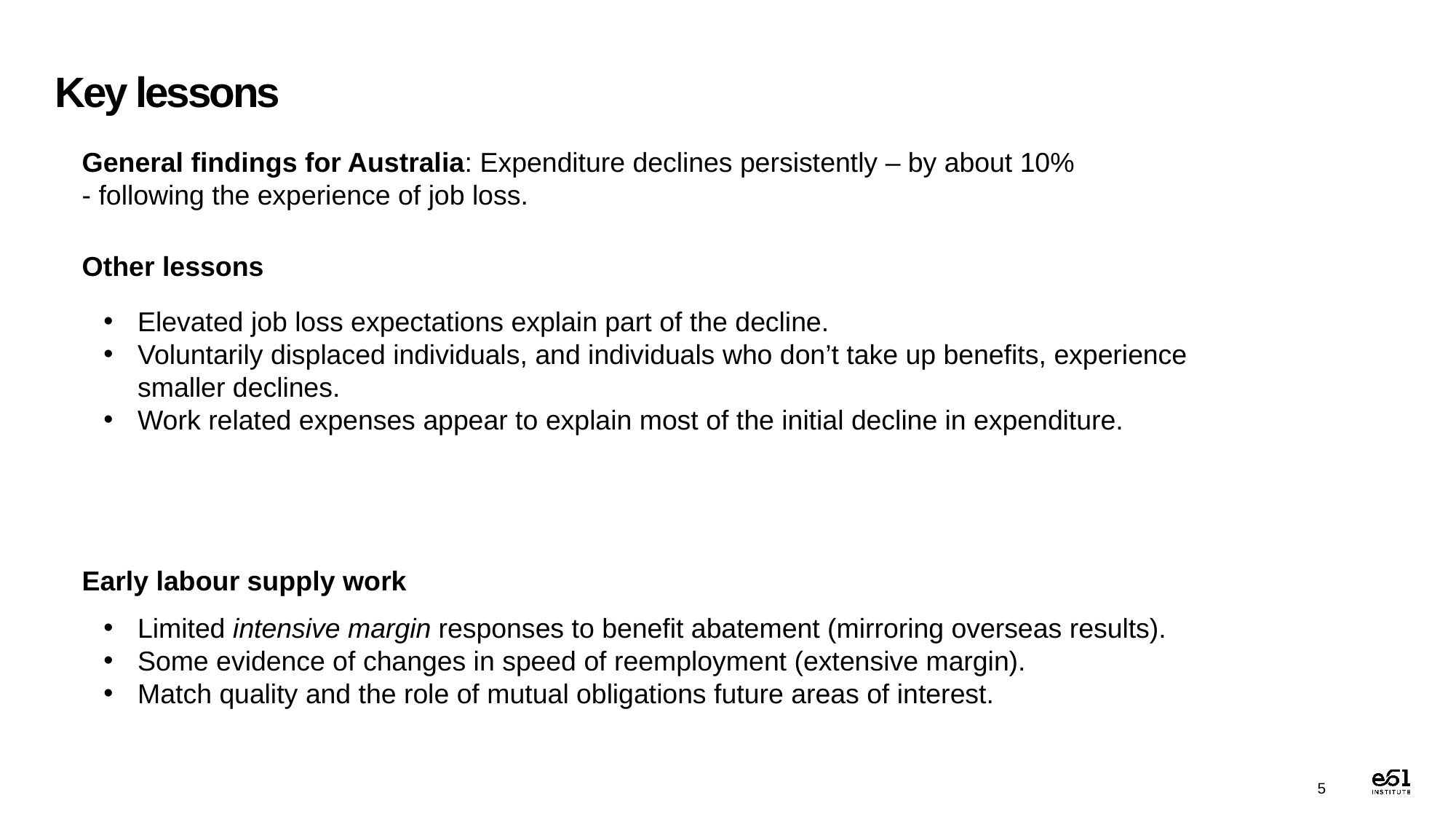

# Key lessons
General findings for Australia: Expenditure declines persistently – by about 10% - following the experience of job loss.
Other lessons
Elevated job loss expectations explain part of the decline.
Voluntarily displaced individuals, and individuals who don’t take up benefits, experience smaller declines.
Work related expenses appear to explain most of the initial decline in expenditure.

Early labour supply work
Limited intensive margin responses to benefit abatement (mirroring overseas results).
Some evidence of changes in speed of reemployment (extensive margin).
Match quality and the role of mutual obligations future areas of interest.

5